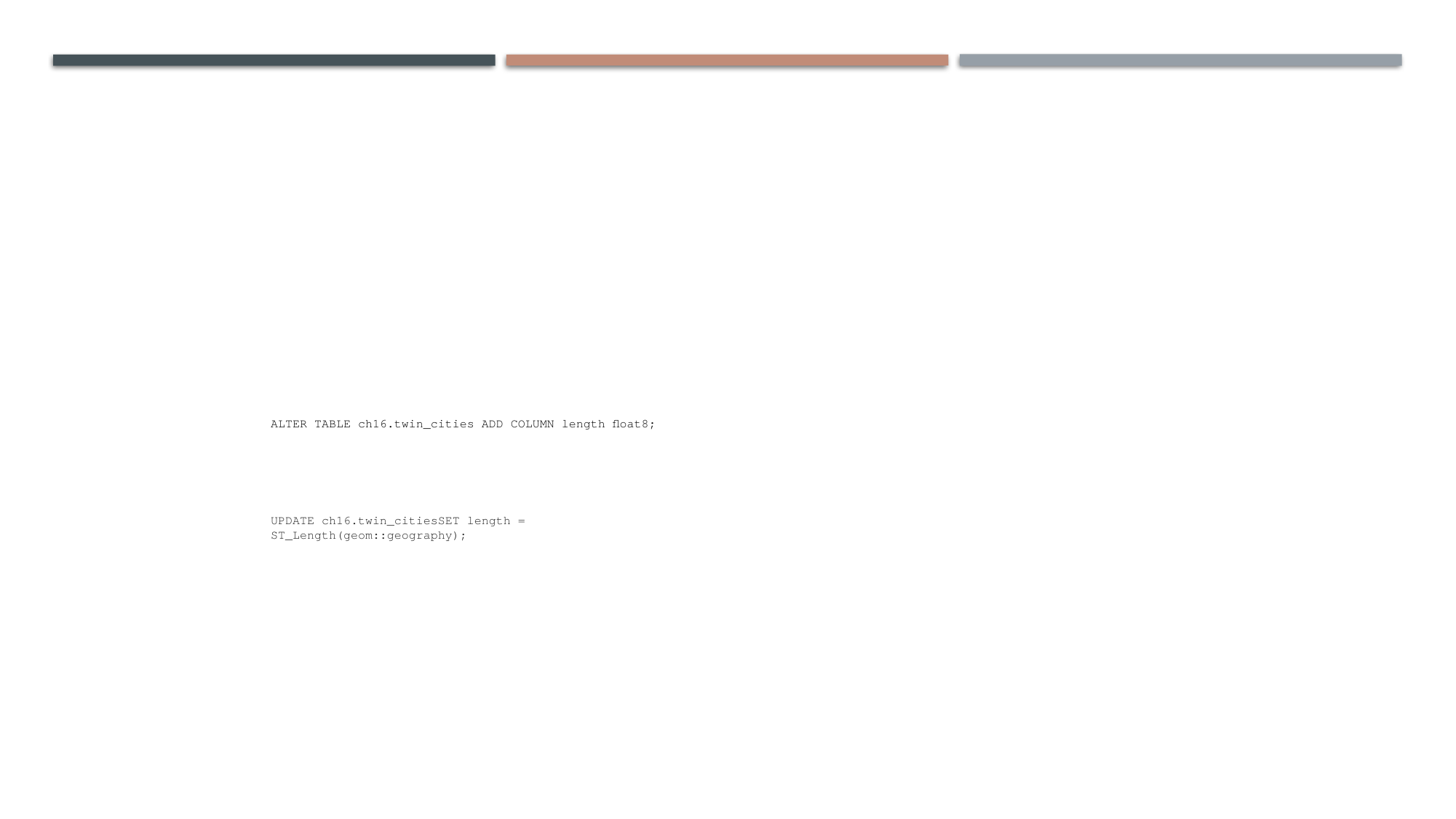

#
| ALTER TABLE ch16.twin\_cities ADD COLUMN length float8; |
| --- |
| UPDATE ch16.twin\_citiesSET length = ST\_Length(geom::geography); |